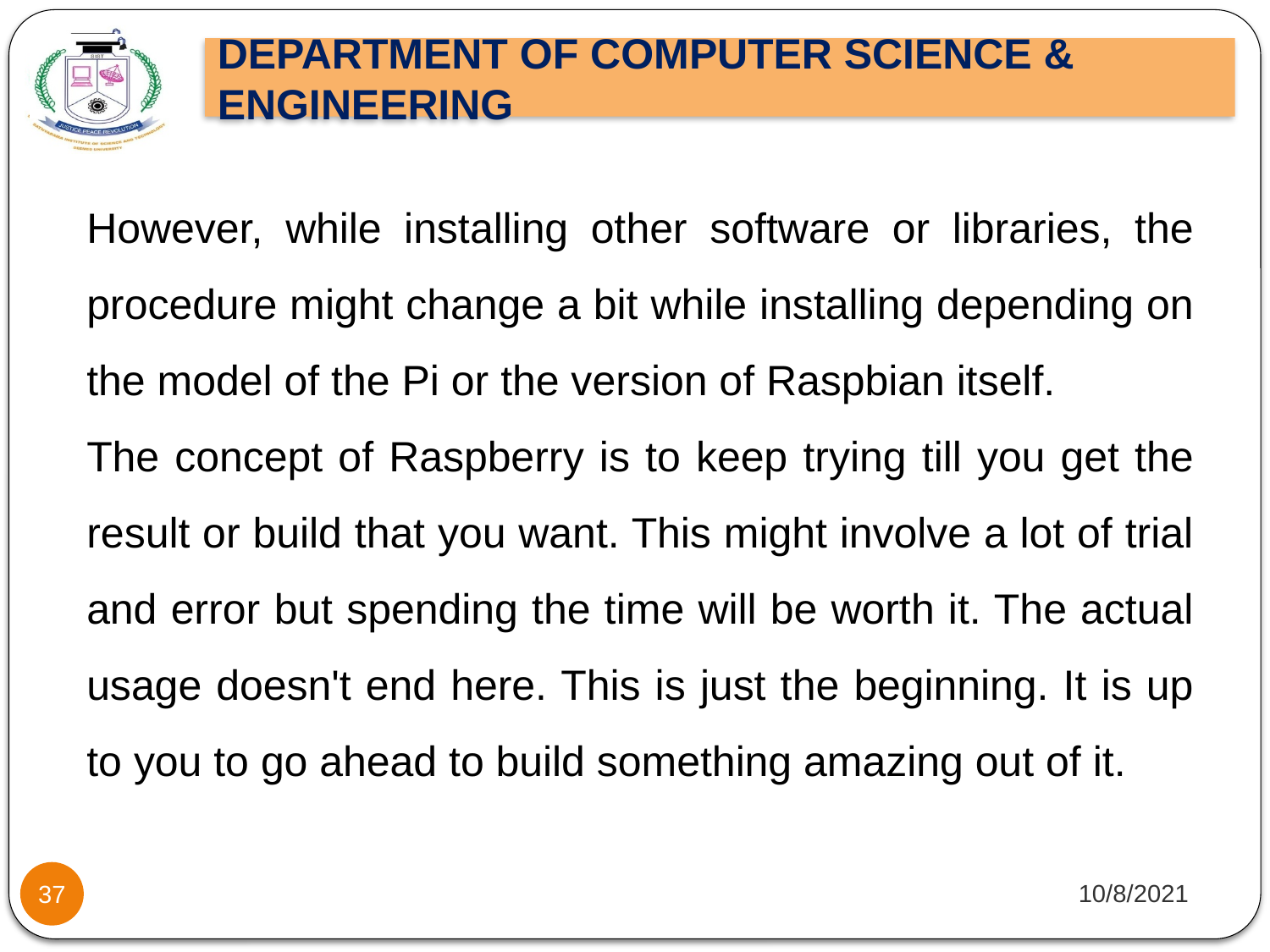

However, while installing other software or libraries, the procedure might change a bit while installing depending on the model of the Pi or the version of Raspbian itself.
The concept of Raspberry is to keep trying till you get the result or build that you want. This might involve a lot of trial and error but spending the time will be worth it. The actual usage doesn't end here. This is just the beginning. It is up to you to go ahead to build something amazing out of it.
10/8/2021
37